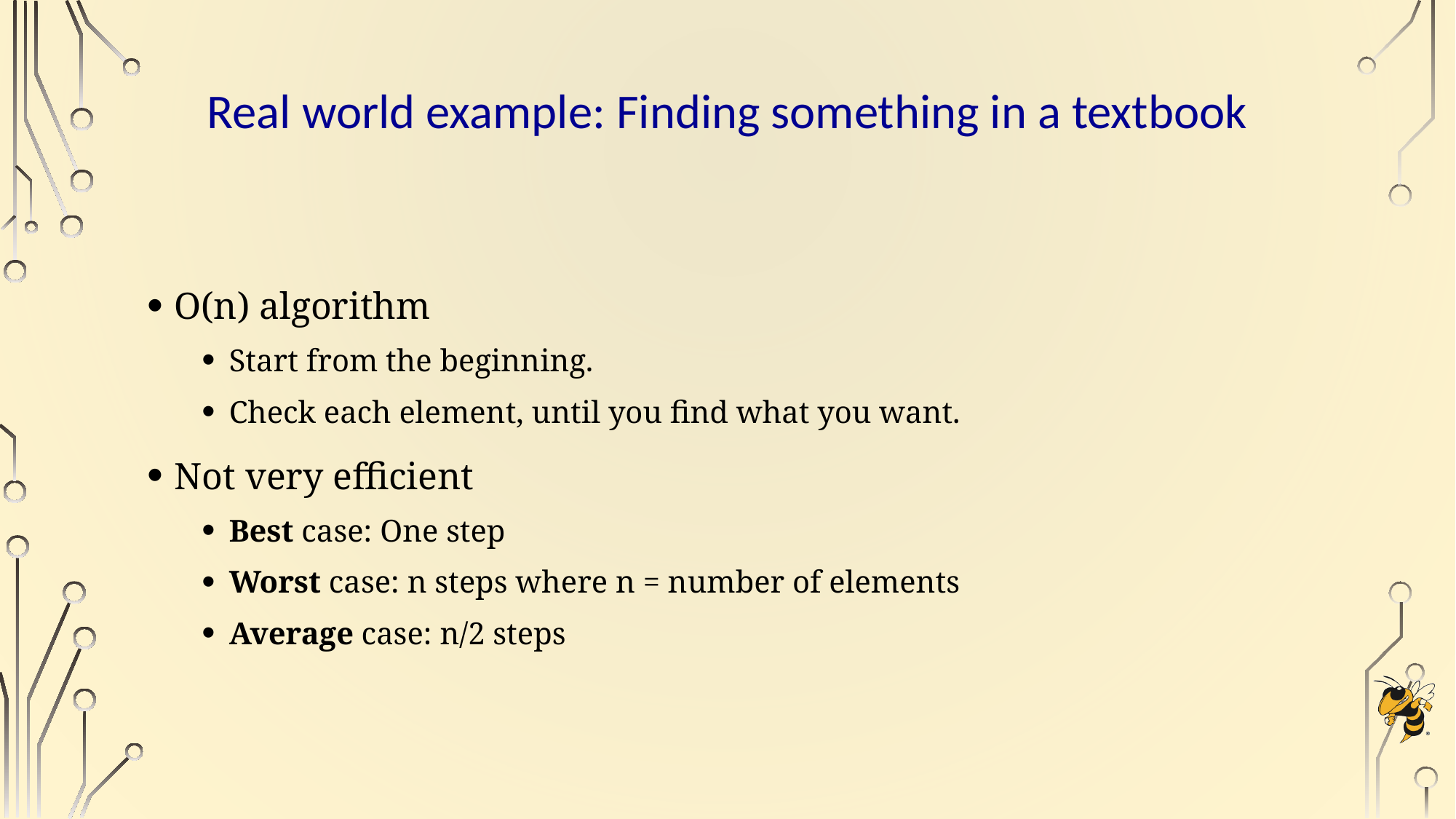

# Real world example: Finding something in a textbook
O(n) algorithm
Start from the beginning.
Check each element, until you find what you want.
Not very efficient
Best case: One step
Worst case: n steps where n = number of elements
Average case: n/2 steps